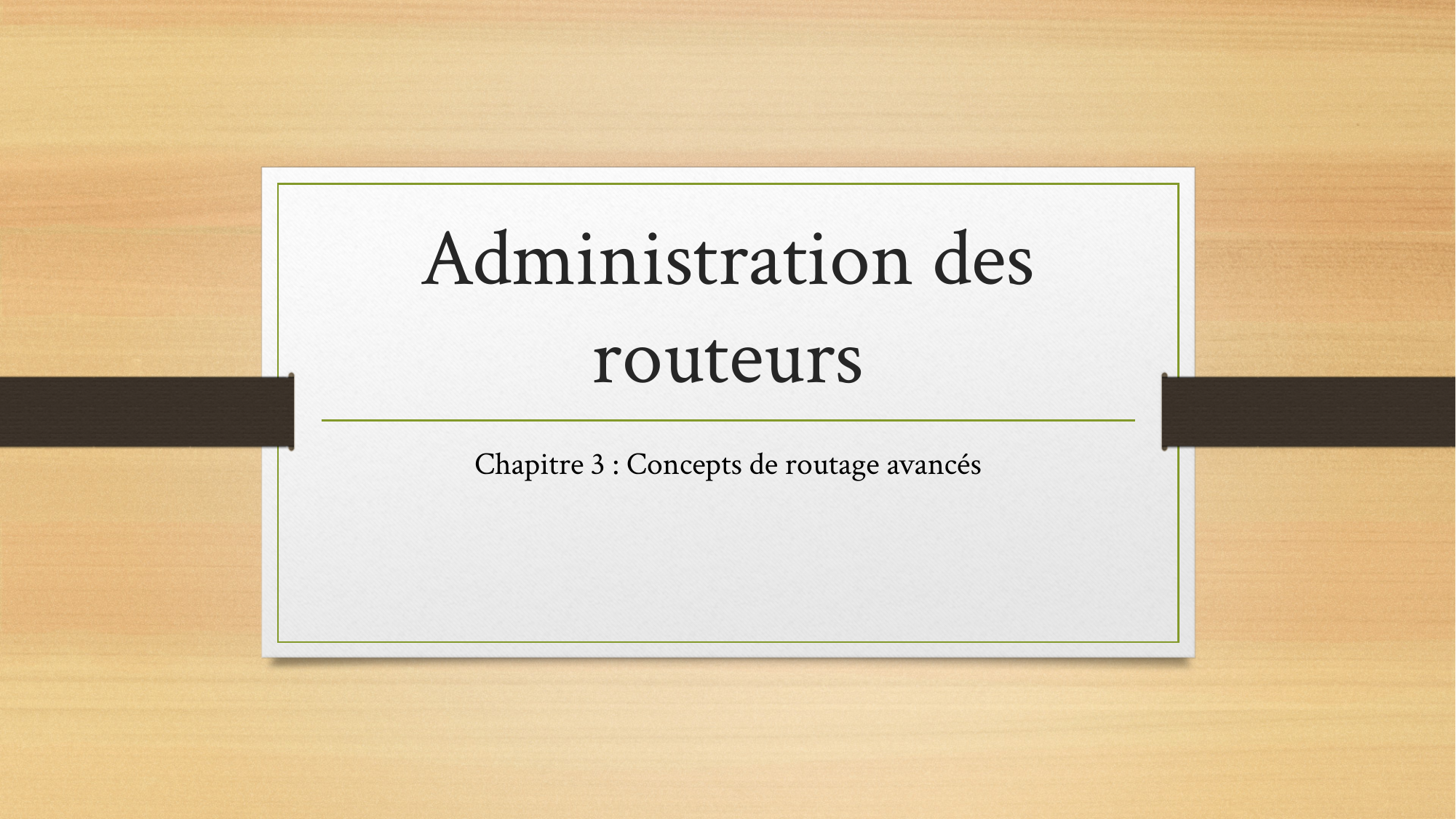

# Administration des routeurs
Chapitre 3 : Concepts de routage avancés